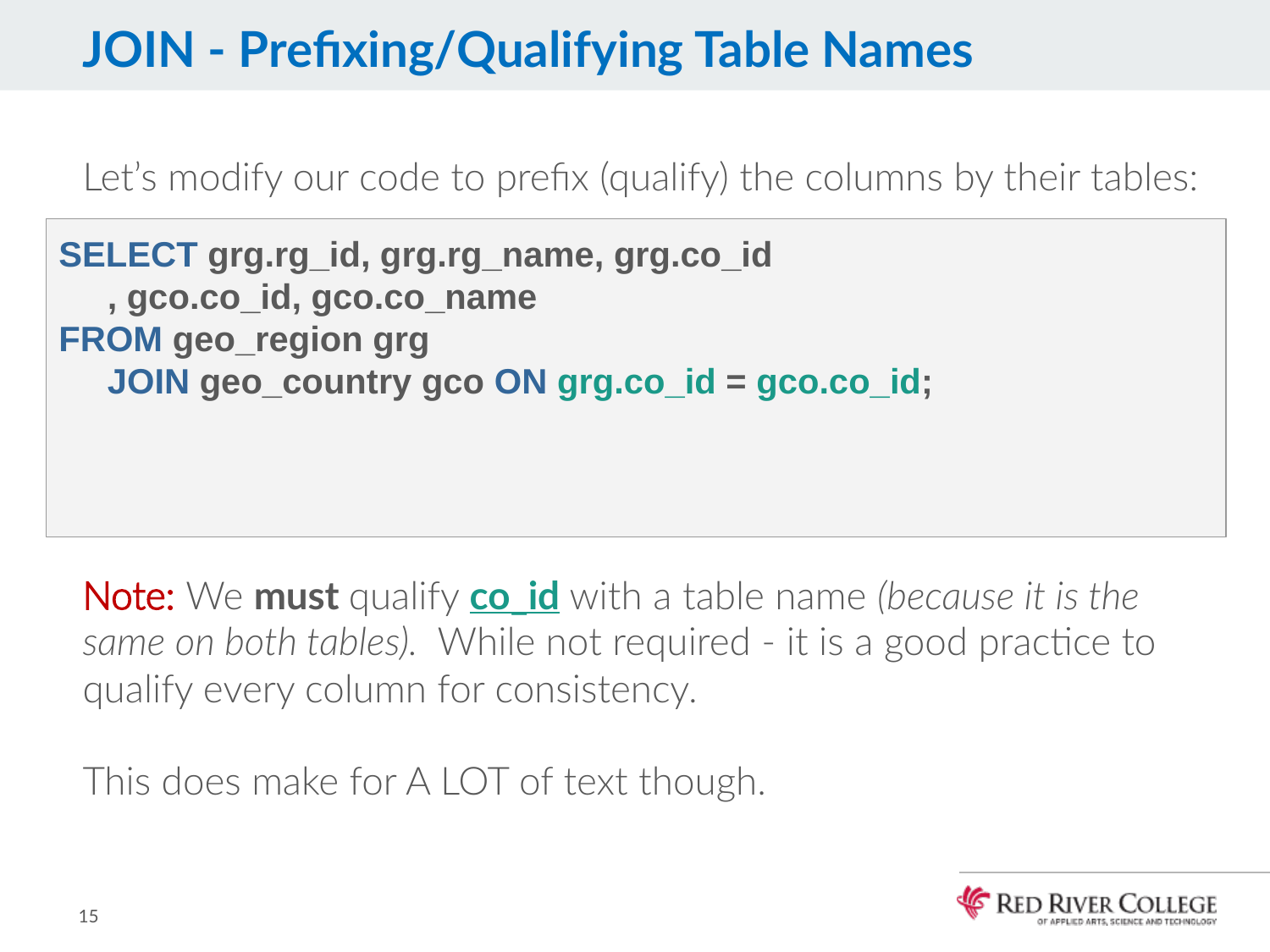

# JOIN - Prefixing/Qualifying Table Names
Let’s modify our code to prefix (qualify) the columns by their tables:

Note: We must qualify co_id with a table name (because it is the same on both tables).  While not required - it is a good practice to qualify every column for consistency.

This does make for A LOT of text though.
SELECT grg.rg_id, grg.rg_name, grg.co_id
     , gco.co_id, gco.co_name
FROM geo_region grg
     JOIN geo_country gco ON grg.co_id = gco.co_id;

15